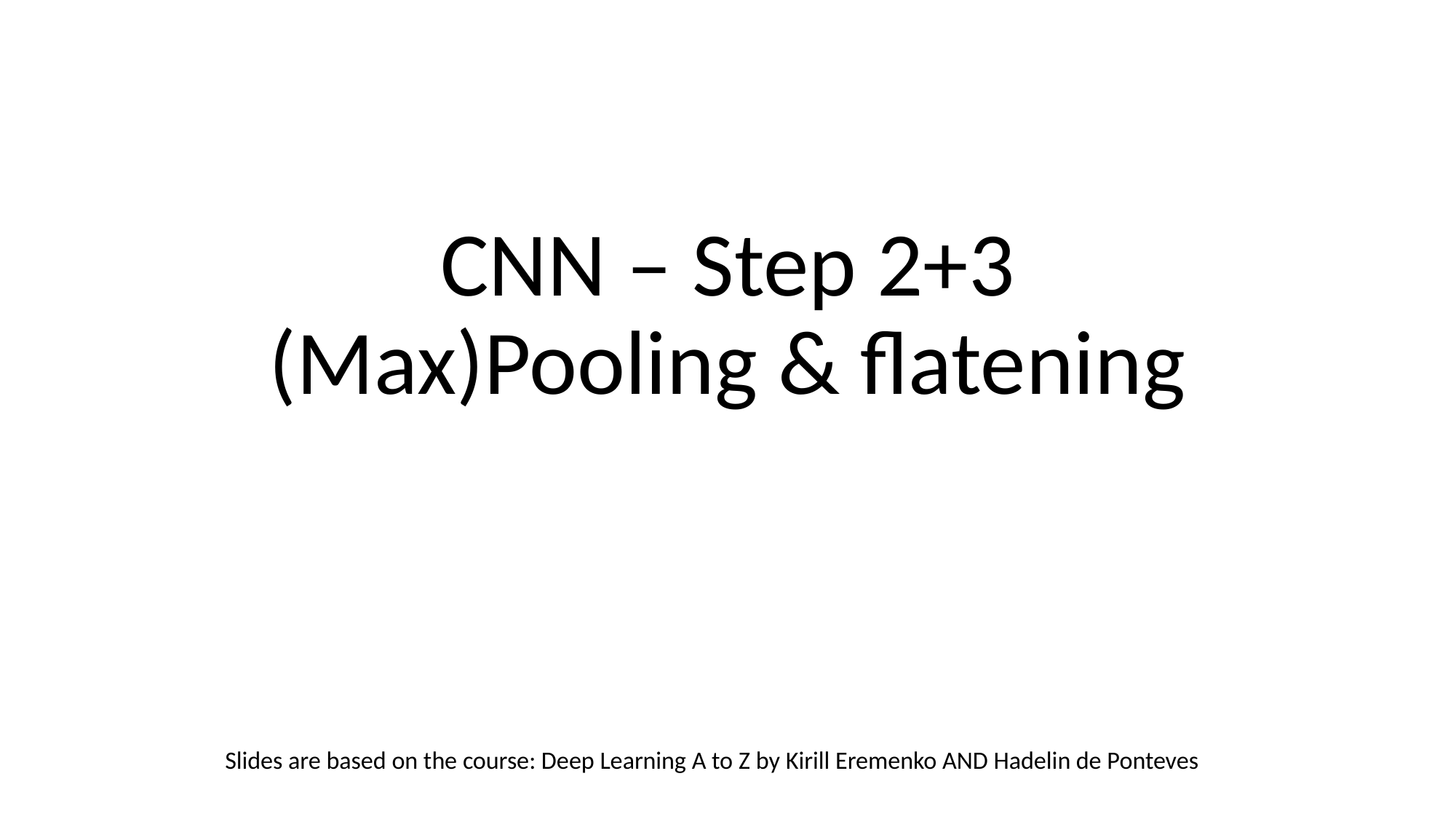

# CNN – Step 2+3 (Max)Pooling & flatening
Slides are based on the course: Deep Learning A to Z by Kirill Eremenko AND Hadelin de Ponteves